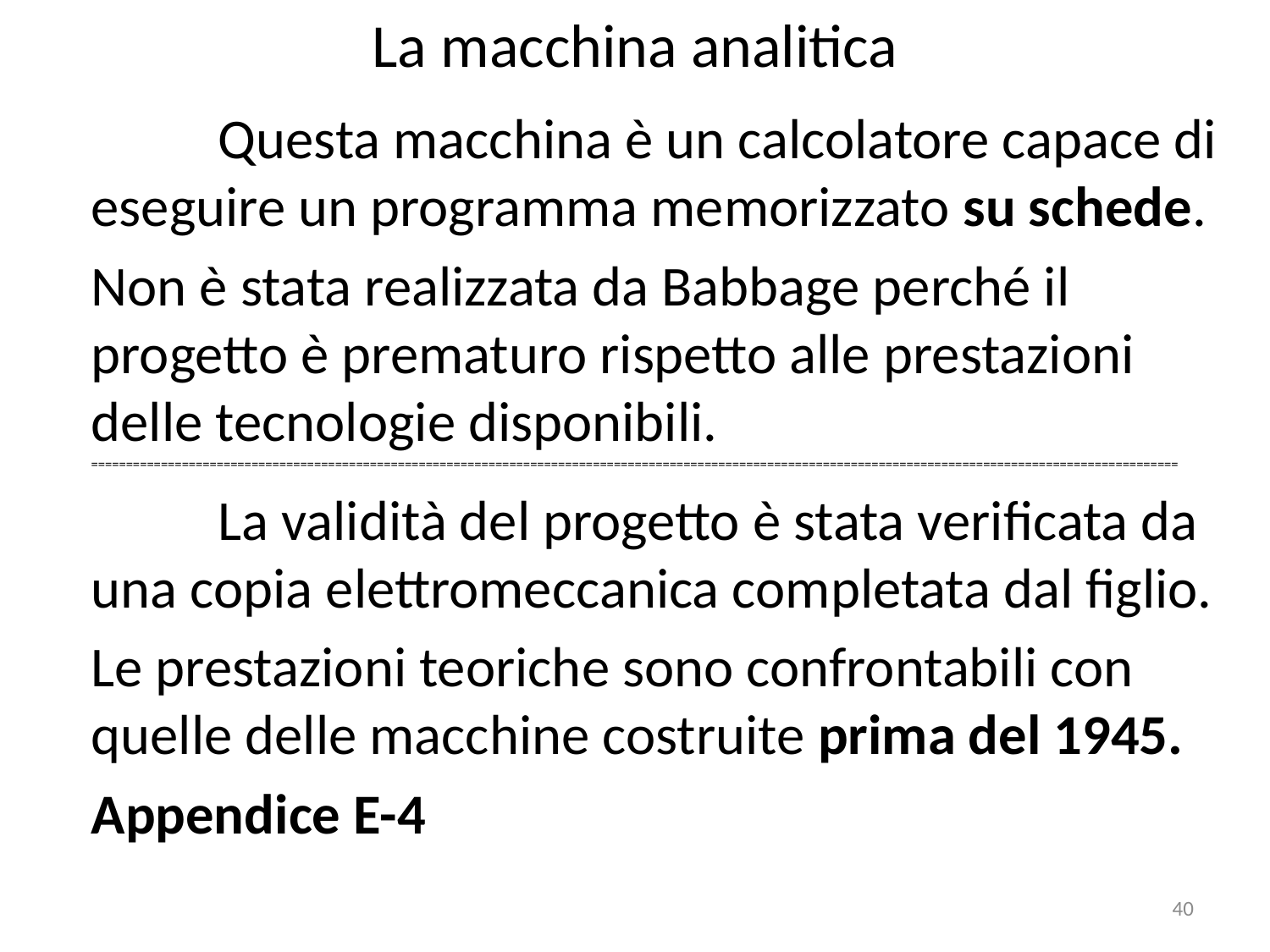

# La macchina analitica
	Questa macchina è un calcolatore capace di eseguire un programma memorizzato su schede.
Non è stata realizzata da Babbage perché il progetto è prematuro rispetto alle prestazioni delle tecnologie disponibili.
============================================================================================================================================================
	La validità del progetto è stata verificata da una copia elettromeccanica completata dal figlio.
Le prestazioni teoriche sono confrontabili con quelle delle macchine costruite prima del 1945.
Appendice E-4
40